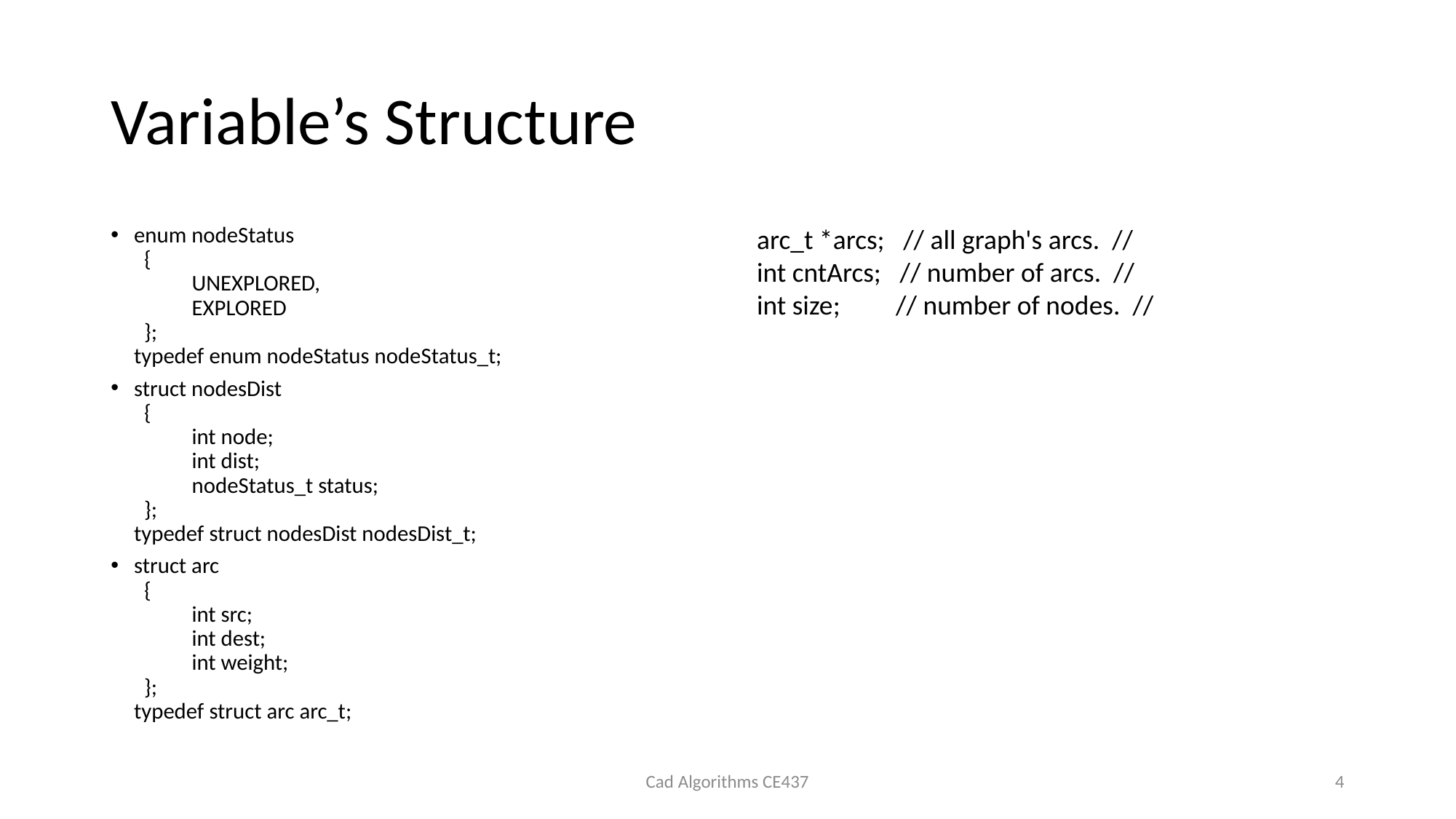

# Variable’s Structure

arc_t *arcs;   // all graph's arcs.  //
int cntArcs;   // number of arcs.  //
int size;         // number of nodes.  //

enum nodeStatus
  {
	UNEXPLORED,
	EXPLORED
  };
typedef enum nodeStatus nodeStatus_t;
struct nodesDist
  {
	int node;
	int dist;
	nodeStatus_t status;
  };
typedef struct nodesDist nodesDist_t;
struct arc
  {
	int src;
	int dest;
	int weight;
  };
typedef struct arc arc_t;
Cad Algorithms CE437
4